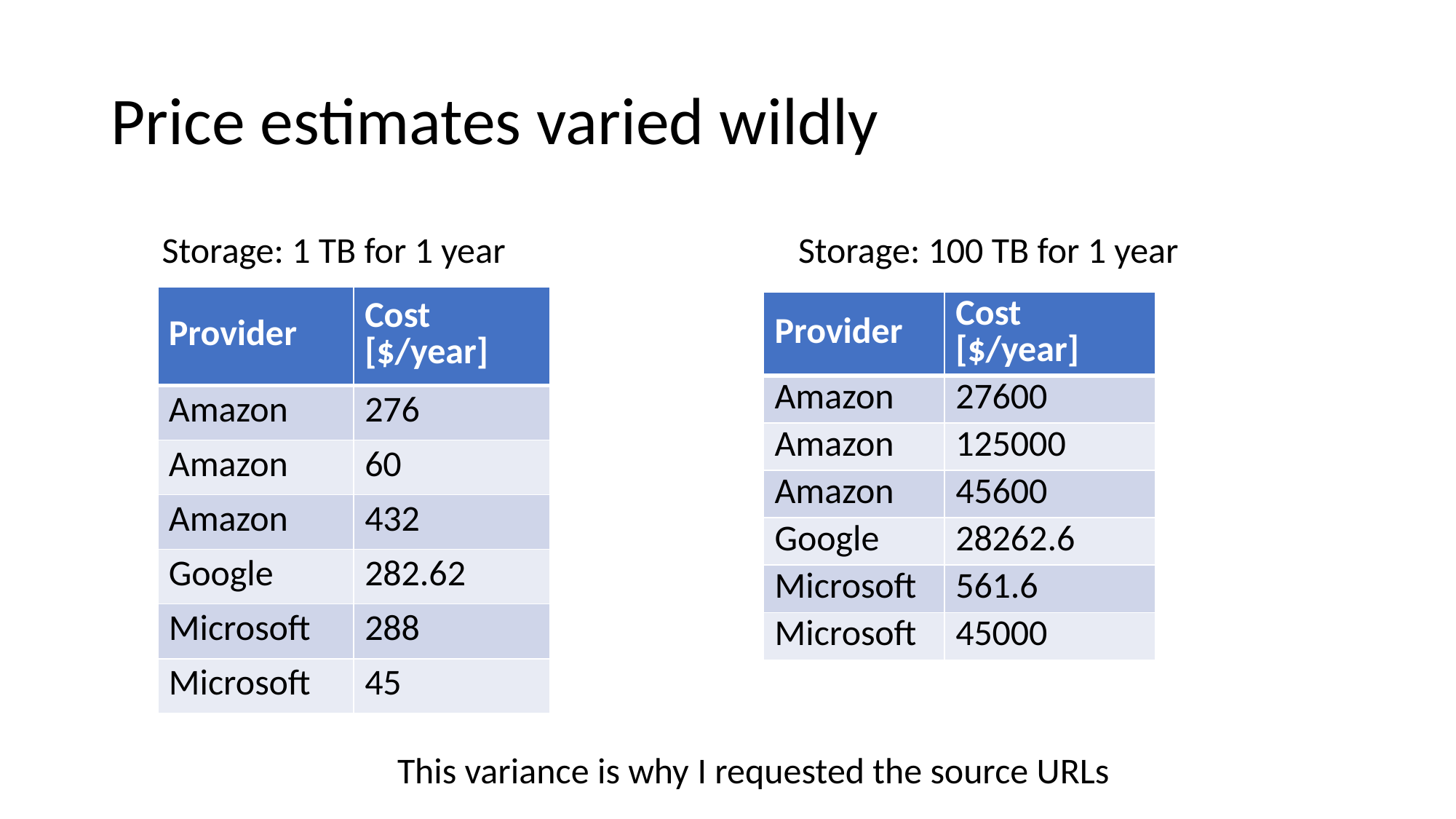

# Price estimates varied wildly
Storage: 1 TB for 1 year
Storage: 100 TB for 1 year
| Provider | Cost [$/year] |
| --- | --- |
| Amazon | 276 |
| Amazon | 60 |
| Amazon | 432 |
| Google | 282.62 |
| Microsoft | 288 |
| Microsoft | 45 |
| Provider | Cost [$/year] |
| --- | --- |
| Amazon | 27600 |
| Amazon | 125000 |
| Amazon | 45600 |
| Google | 28262.6 |
| Microsoft | 561.6 |
| Microsoft | 45000 |
This variance is why I requested the source URLs